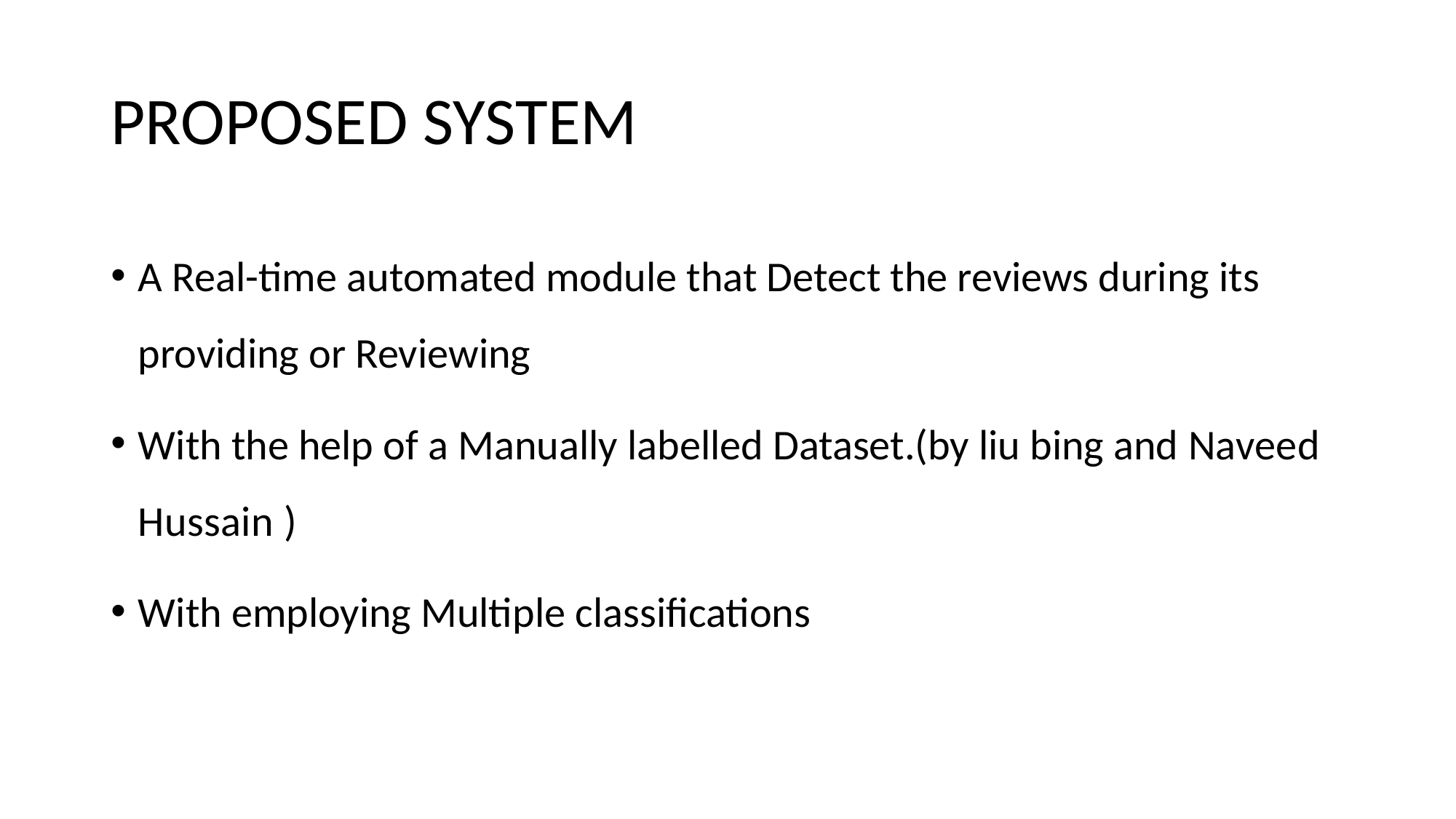

# PROPOSED SYSTEM
A Real-time automated module that Detect the reviews during its providing or Reviewing
With the help of a Manually labelled Dataset.(by liu bing and Naveed Hussain )
With employing Multiple classifications